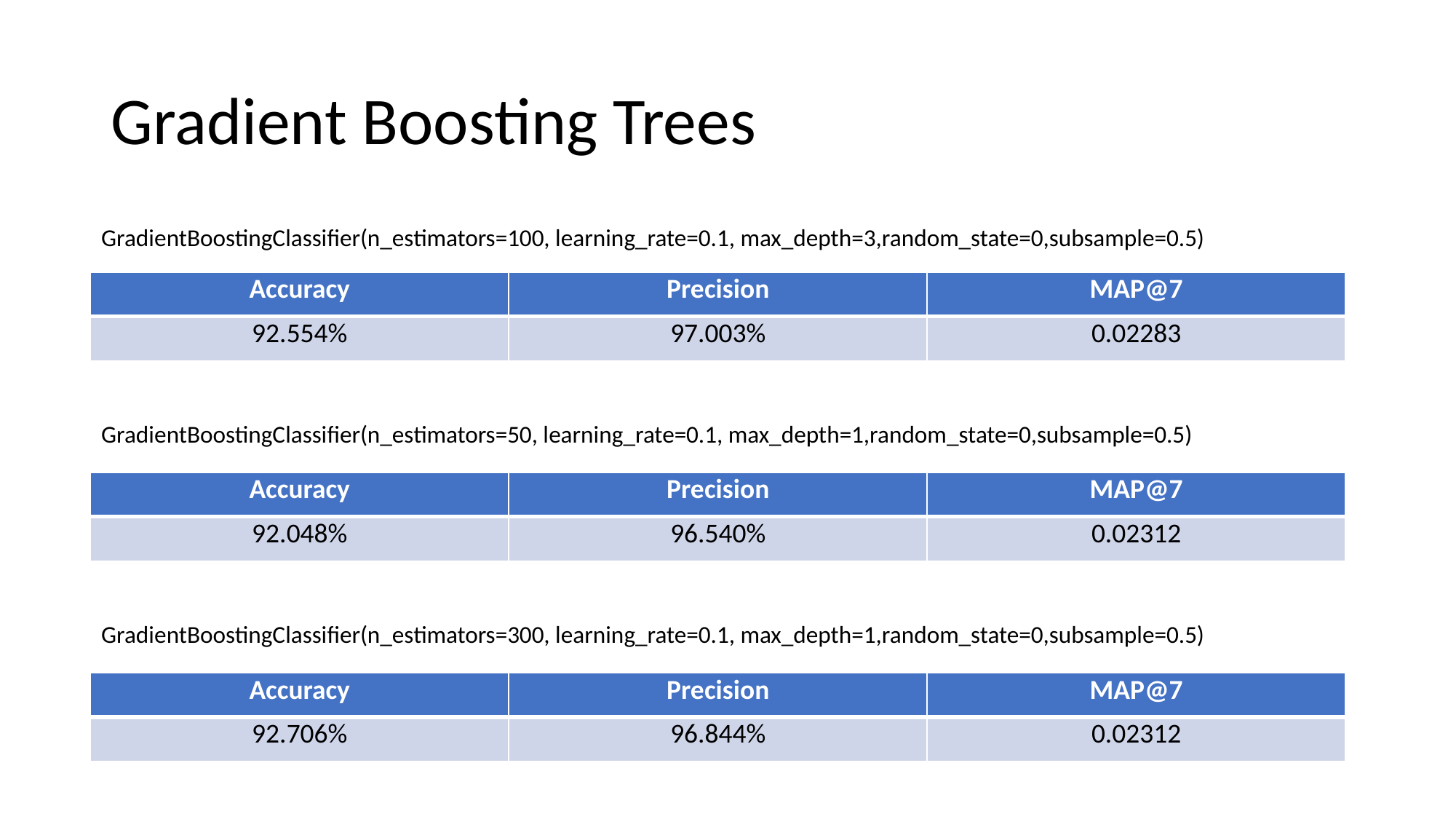

# Gradient Boosting Trees
GradientBoostingClassifier(n_estimators=100, learning_rate=0.1, max_depth=3,random_state=0,subsample=0.5)
| Accuracy | Precision | MAP@7 |
| --- | --- | --- |
| 92.554% | 97.003% | 0.02283 |
GradientBoostingClassifier(n_estimators=50, learning_rate=0.1, max_depth=1,random_state=0,subsample=0.5)
| Accuracy | Precision | MAP@7 |
| --- | --- | --- |
| 92.048% | 96.540% | 0.02312 |
GradientBoostingClassifier(n_estimators=300, learning_rate=0.1, max_depth=1,random_state=0,subsample=0.5)
| Accuracy | Precision | MAP@7 |
| --- | --- | --- |
| 92.706% | 96.844% | 0.02312 |